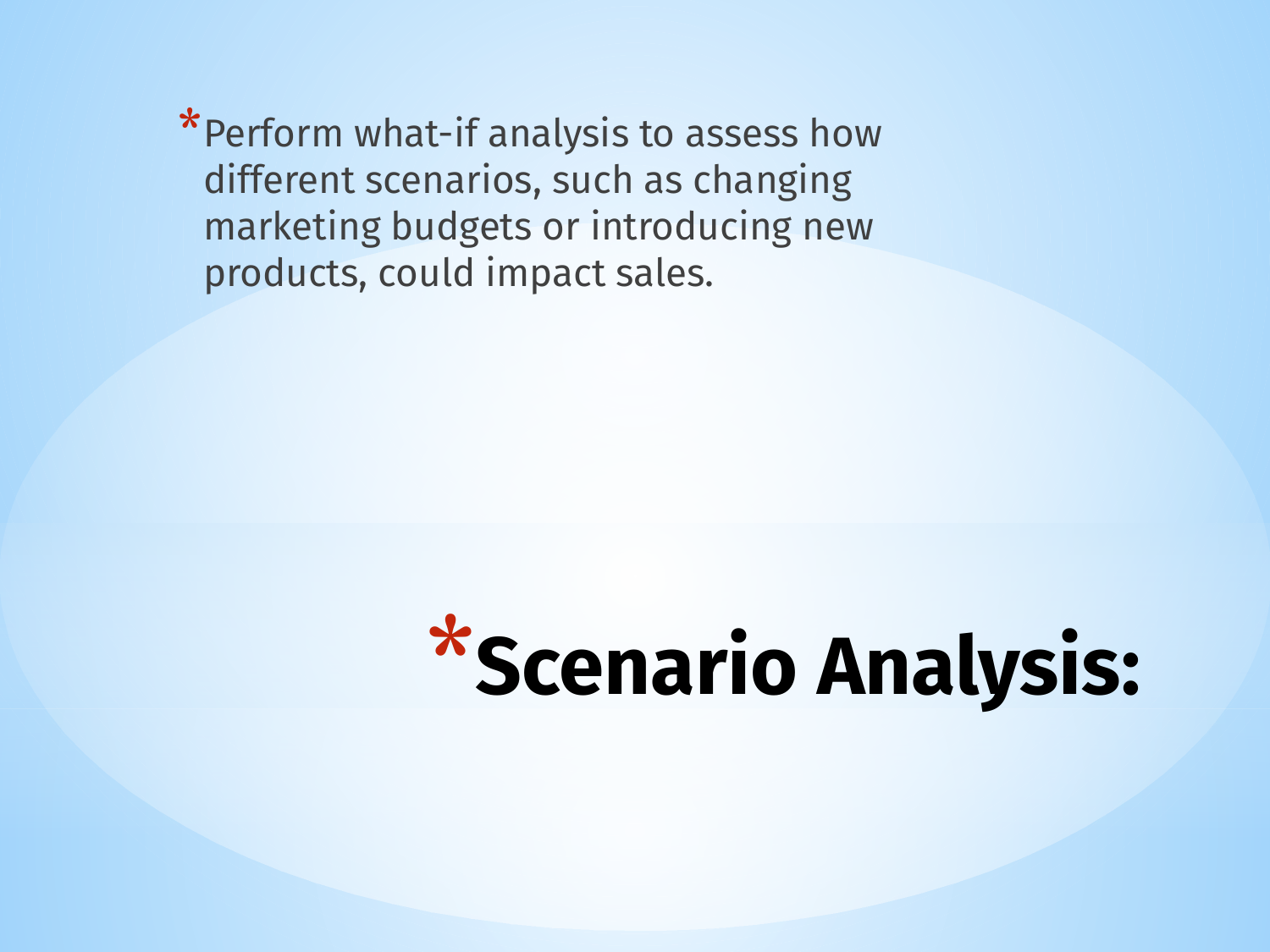

Perform what-if analysis to assess how different scenarios, such as changing marketing budgets or introducing new products, could impact sales.
# Scenario Analysis: